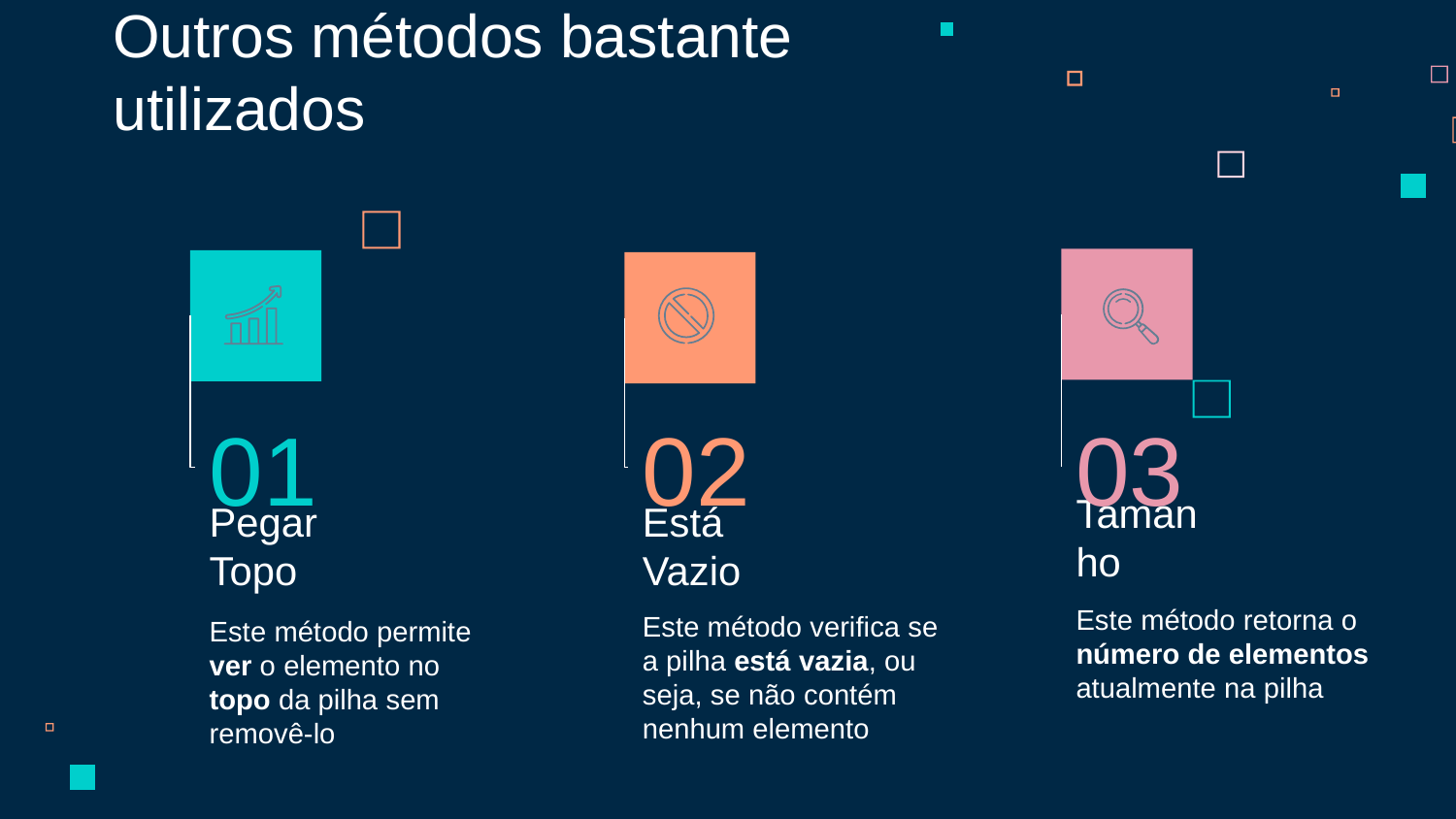

Outros métodos bastante utilizados

01
02
03
# Pegar Topo
Está Vazio
Tamanho
Este método retorna o número de elementos atualmente na pilha
Este método verifica se a pilha está vazia, ou seja, se não contém nenhum elemento
Este método permite ver o elemento no topo da pilha sem removê-lo